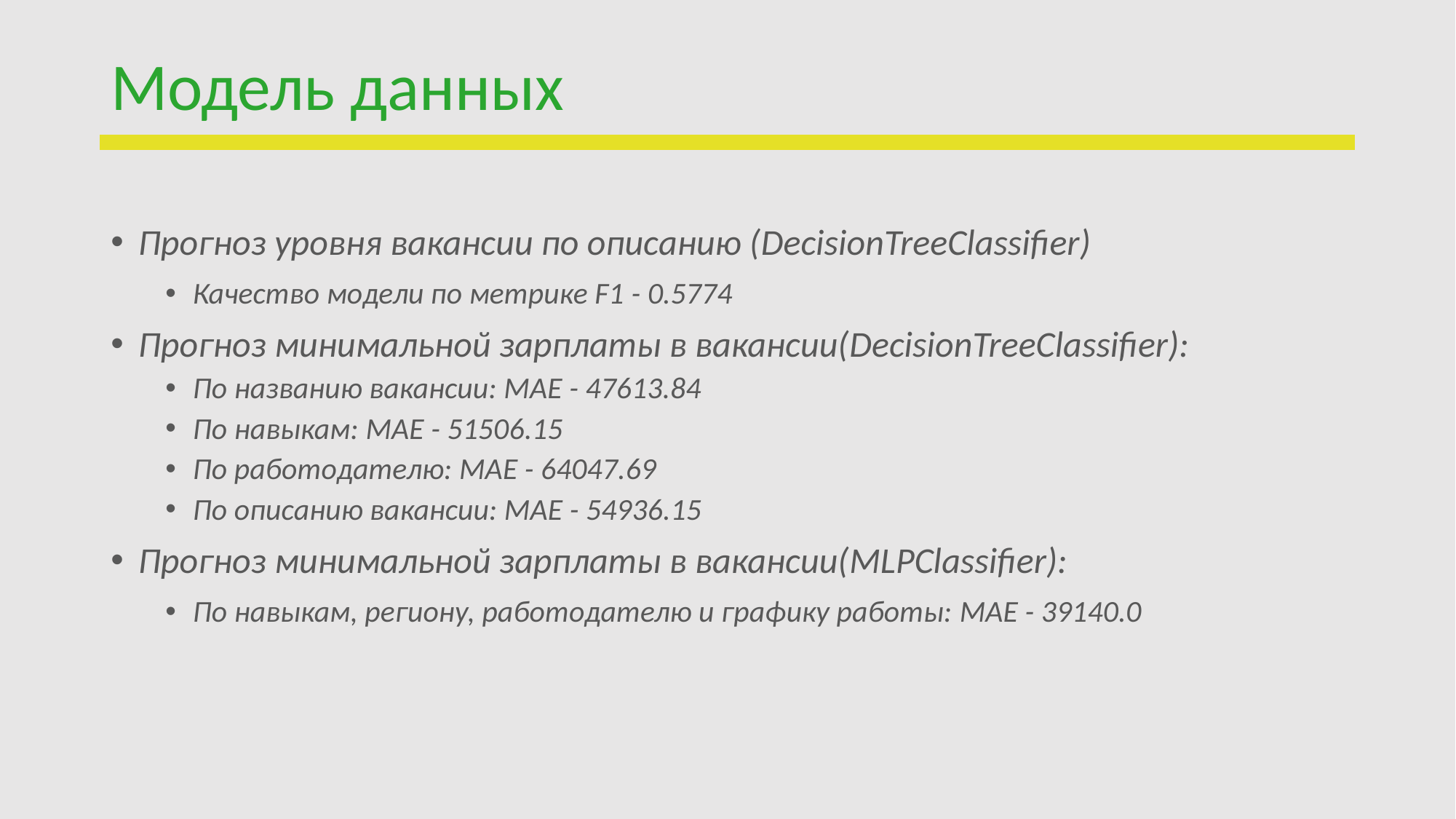

# Модель данных
Прогноз уровня вакансии по описанию (DecisionTreeClassifier)
Качество модели по метрике F1 - 0.5774
Прогноз минимальной зарплаты в вакансии(DecisionTreeClassifier):
По названию вакансии: MAE - 47613.84
По навыкам: MAE - 51506.15
По работодателю: MAE - 64047.69
По описанию вакансии: MAE - 54936.15
Прогноз минимальной зарплаты в вакансии(MLPClassifier):
По навыкам, региону, работодателю и графику работы: MAE - 39140.0